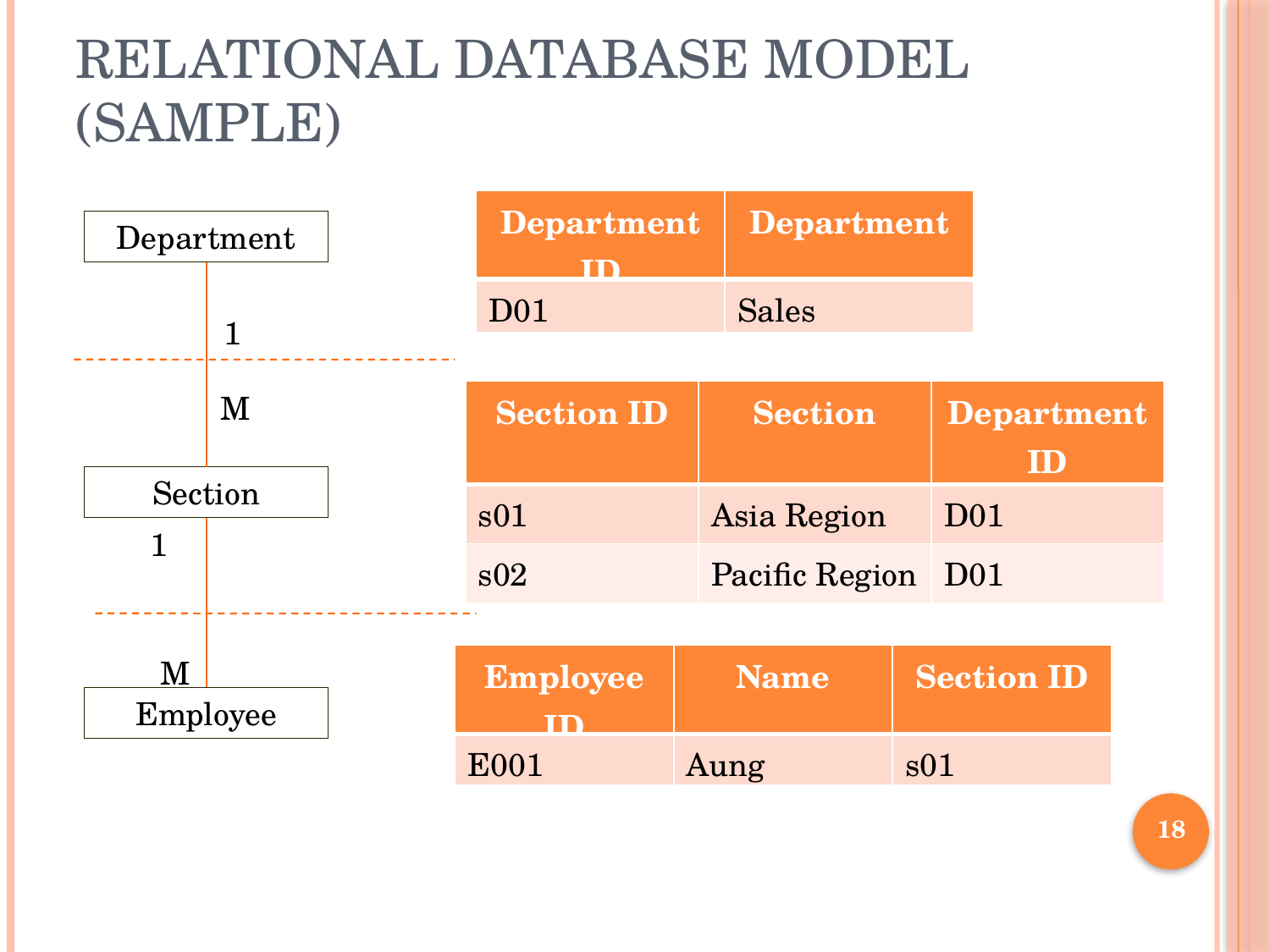

# Relational Database Model (Sample)
| Department ID | Department |
| --- | --- |
| D01 | Sales |
Department
1
| Section ID | Section | Department ID |
| --- | --- | --- |
| s01 | Asia Region | D01 |
| s02 | Pacific Region | D01 |
M
Section
1
| Employee ID | Name | Section ID |
| --- | --- | --- |
| E001 | Aung | s01 |
M
Employee
18